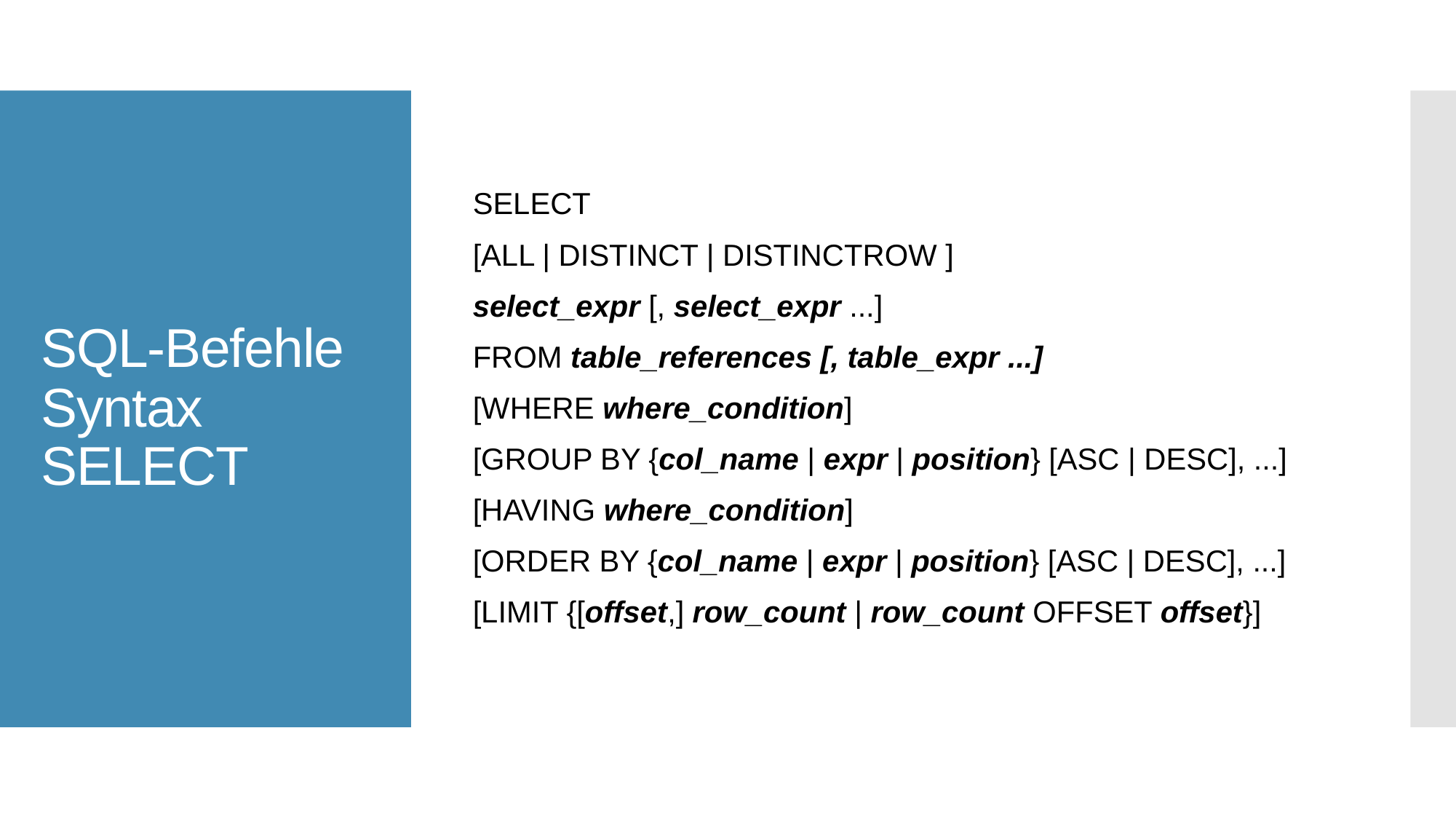

SELECT
[ALL | DISTINCT | DISTINCTROW ]
select_expr [, select_expr ...]
FROM table_references [, table_expr ...]
[WHERE where_condition]
[GROUP BY {col_name | expr | position} [ASC | DESC], ...]
[HAVING where_condition]
[ORDER BY {col_name | expr | position} [ASC | DESC], ...]
[LIMIT {[offset,] row_count | row_count OFFSET offset}]
# SQL-Befehle Syntax SELECT